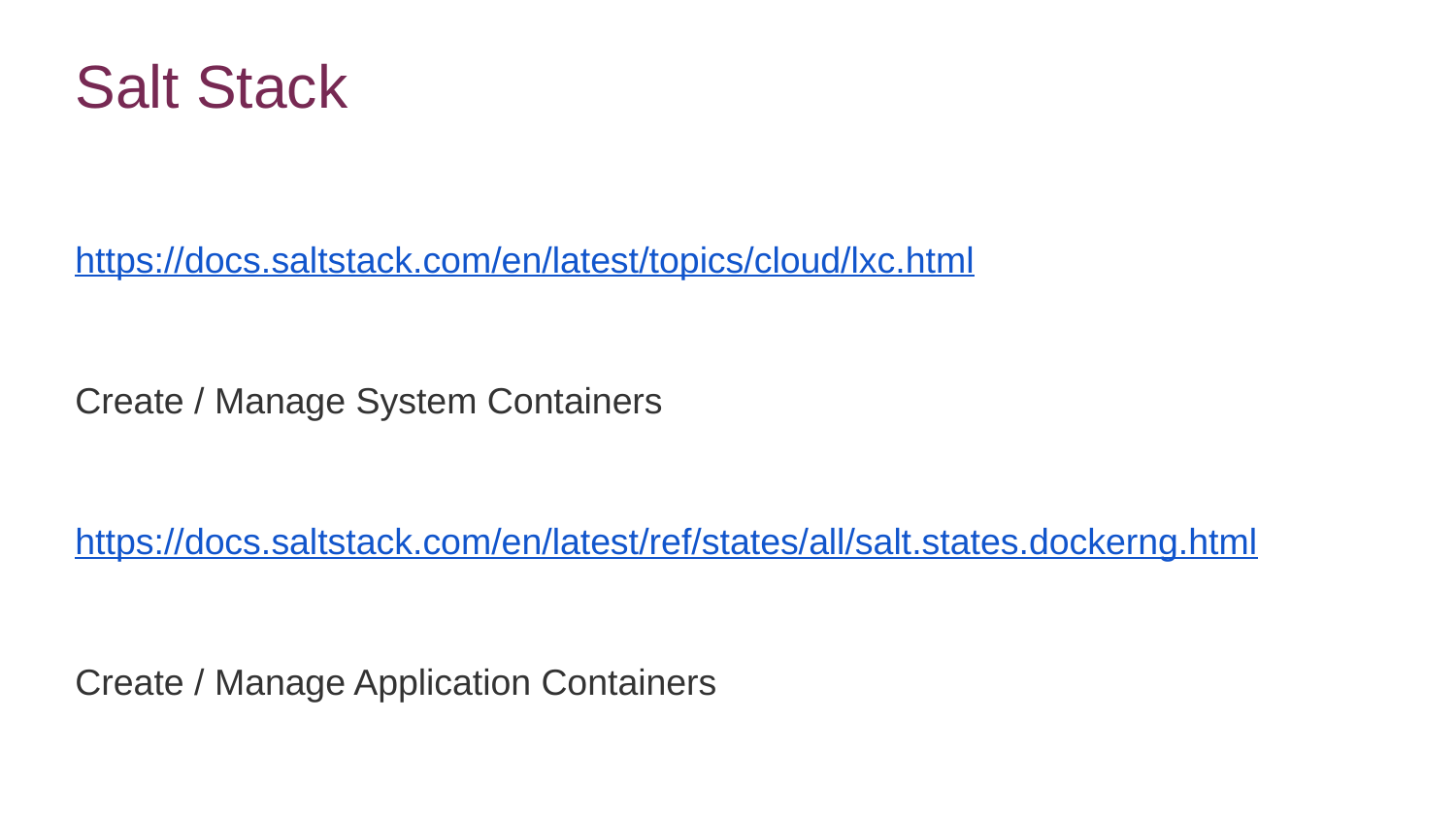

# Salt Stack
https://docs.saltstack.com/en/latest/topics/cloud/lxc.html

Create / Manage System Containers

https://docs.saltstack.com/en/latest/ref/states/all/salt.states.dockerng.html

Create / Manage Application Containers